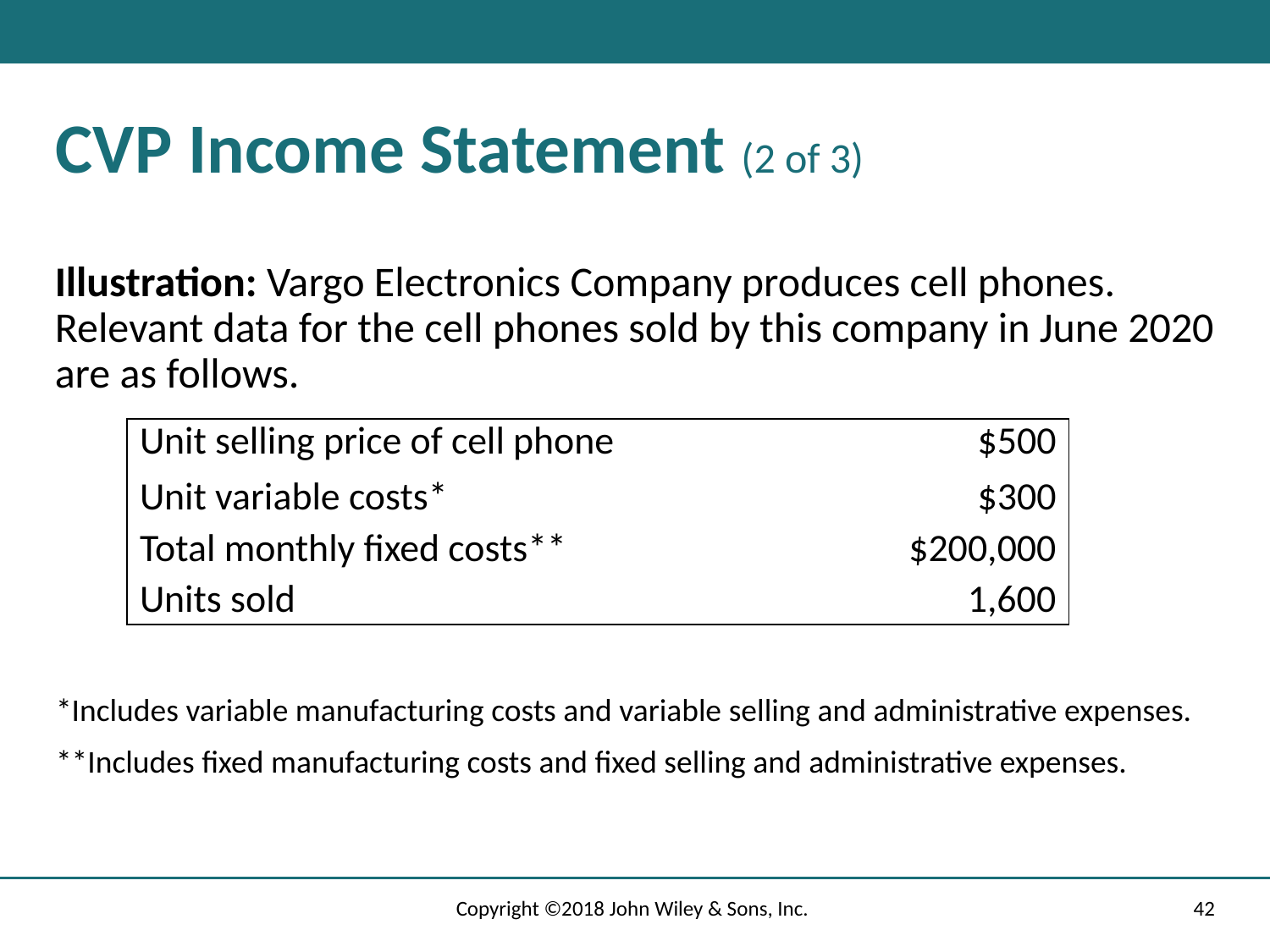

# C V P Income Statement (2 of 3)
Illustration: Vargo Electronics Company produces cell phones. Relevant data for the cell phones sold by this company in June 2020 are as follows.
| Unit selling price of cell phone | $500 |
| --- | --- |
| Unit variable costs\* | $300 |
| Total monthly fixed costs\*\* | $200,000 |
| Units sold | 1,600 |
*Includes variable manufacturing costs and variable selling and administrative expenses.
**Includes fixed manufacturing costs and fixed selling and administrative expenses.
Copyright ©2018 John Wiley & Sons, Inc.
42